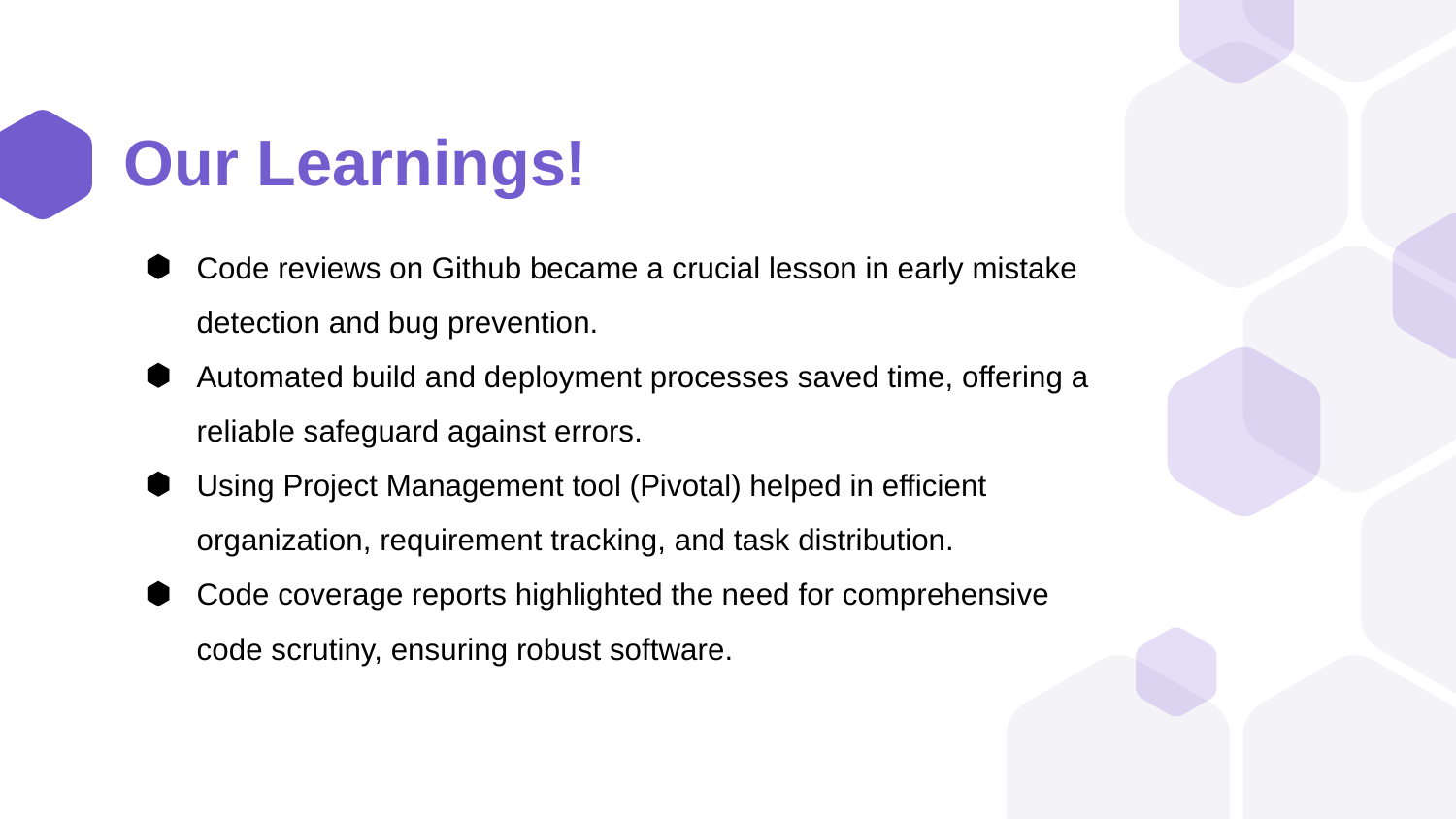

# Our Learnings!
Code reviews on Github became a crucial lesson in early mistake detection and bug prevention.
Automated build and deployment processes saved time, offering a reliable safeguard against errors.
Using Project Management tool (Pivotal) helped in efficient organization, requirement tracking, and task distribution.
Code coverage reports highlighted the need for comprehensive code scrutiny, ensuring robust software.